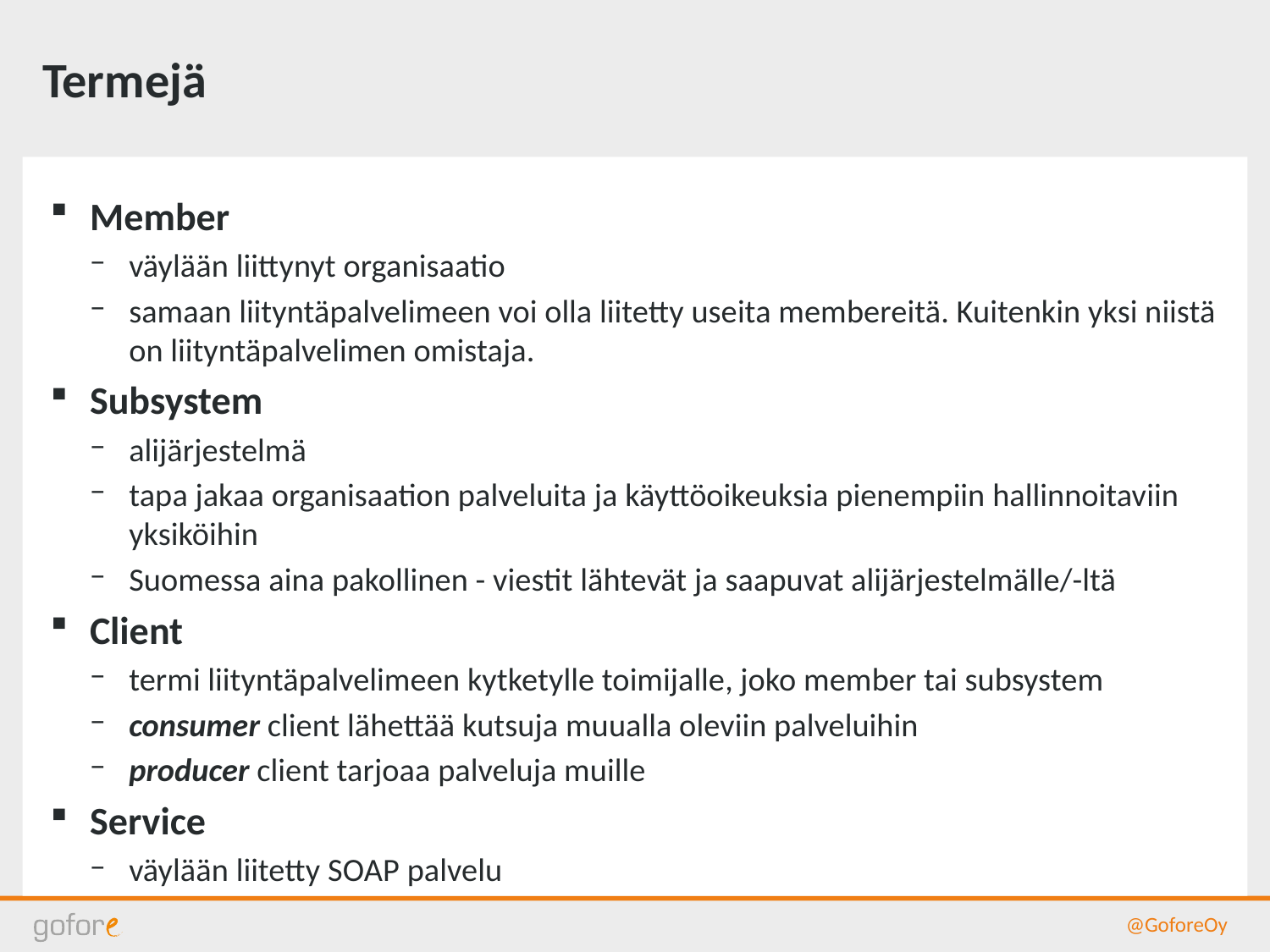

# Termejä
Member
väylään liittynyt organisaatio
samaan liityntäpalvelimeen voi olla liitetty useita membereitä. Kuitenkin yksi niistä on liityntäpalvelimen omistaja.
Subsystem
alijärjestelmä
tapa jakaa organisaation palveluita ja käyttöoikeuksia pienempiin hallinnoitaviin yksiköihin
Suomessa aina pakollinen - viestit lähtevät ja saapuvat alijärjestelmälle/-ltä
Client
termi liityntäpalvelimeen kytketylle toimijalle, joko member tai subsystem
consumer client lähettää kutsuja muualla oleviin palveluihin
producer client tarjoaa palveluja muille
Service
väylään liitetty SOAP palvelu
@GoforeOy